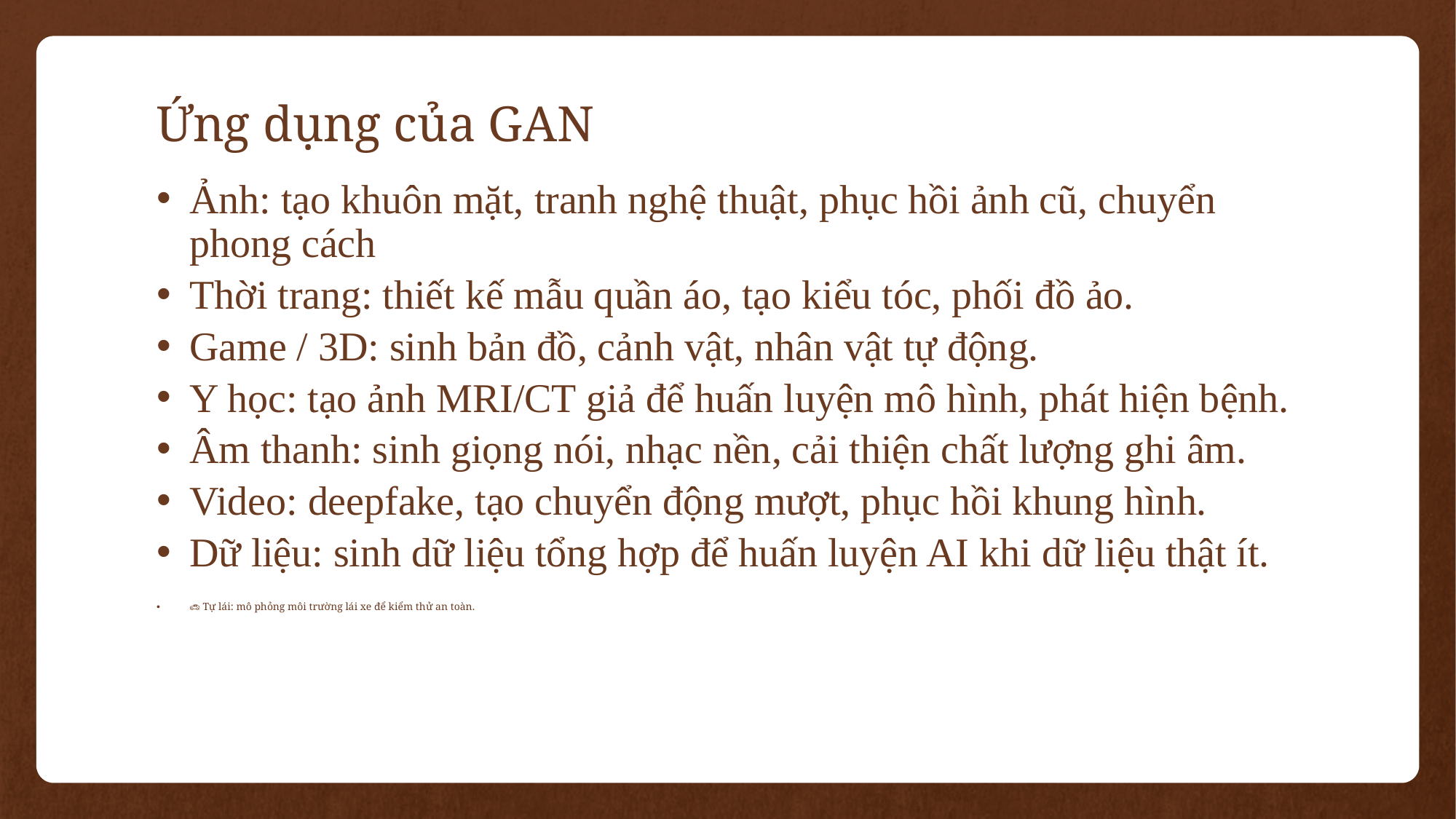

# Ứng dụng của GAN

Ảnh: tạo khuôn mặt, tranh nghệ thuật, phục hồi ảnh cũ, chuyển phong cách
Thời trang: thiết kế mẫu quần áo, tạo kiểu tóc, phối đồ ảo.
Game / 3D: sinh bản đồ, cảnh vật, nhân vật tự động.
Y học: tạo ảnh MRI/CT giả để huấn luyện mô hình, phát hiện bệnh.
Âm thanh: sinh giọng nói, nhạc nền, cải thiện chất lượng ghi âm.
Video: deepfake, tạo chuyển động mượt, phục hồi khung hình.
Dữ liệu: sinh dữ liệu tổng hợp để huấn luyện AI khi dữ liệu thật ít.

🚗 Tự lái: mô phỏng môi trường lái xe để kiểm thử an toàn.